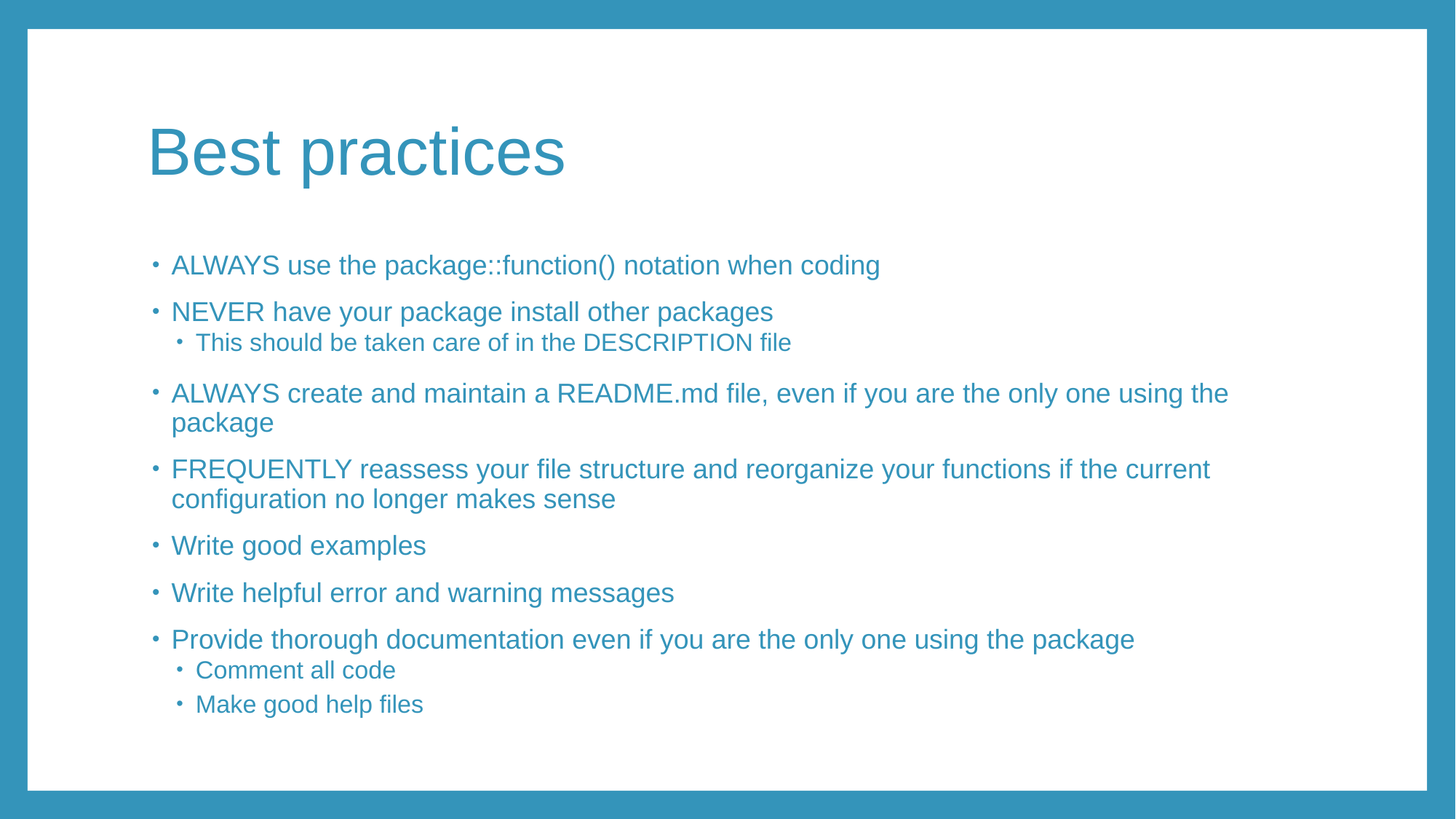

# Best practices
ALWAYS use the package::function() notation when coding
NEVER have your package install other packages
This should be taken care of in the DESCRIPTION file
ALWAYS create and maintain a README.md file, even if you are the only one using the package
FREQUENTLY reassess your file structure and reorganize your functions if the current configuration no longer makes sense
Write good examples
Write helpful error and warning messages
Provide thorough documentation even if you are the only one using the package
Comment all code
Make good help files